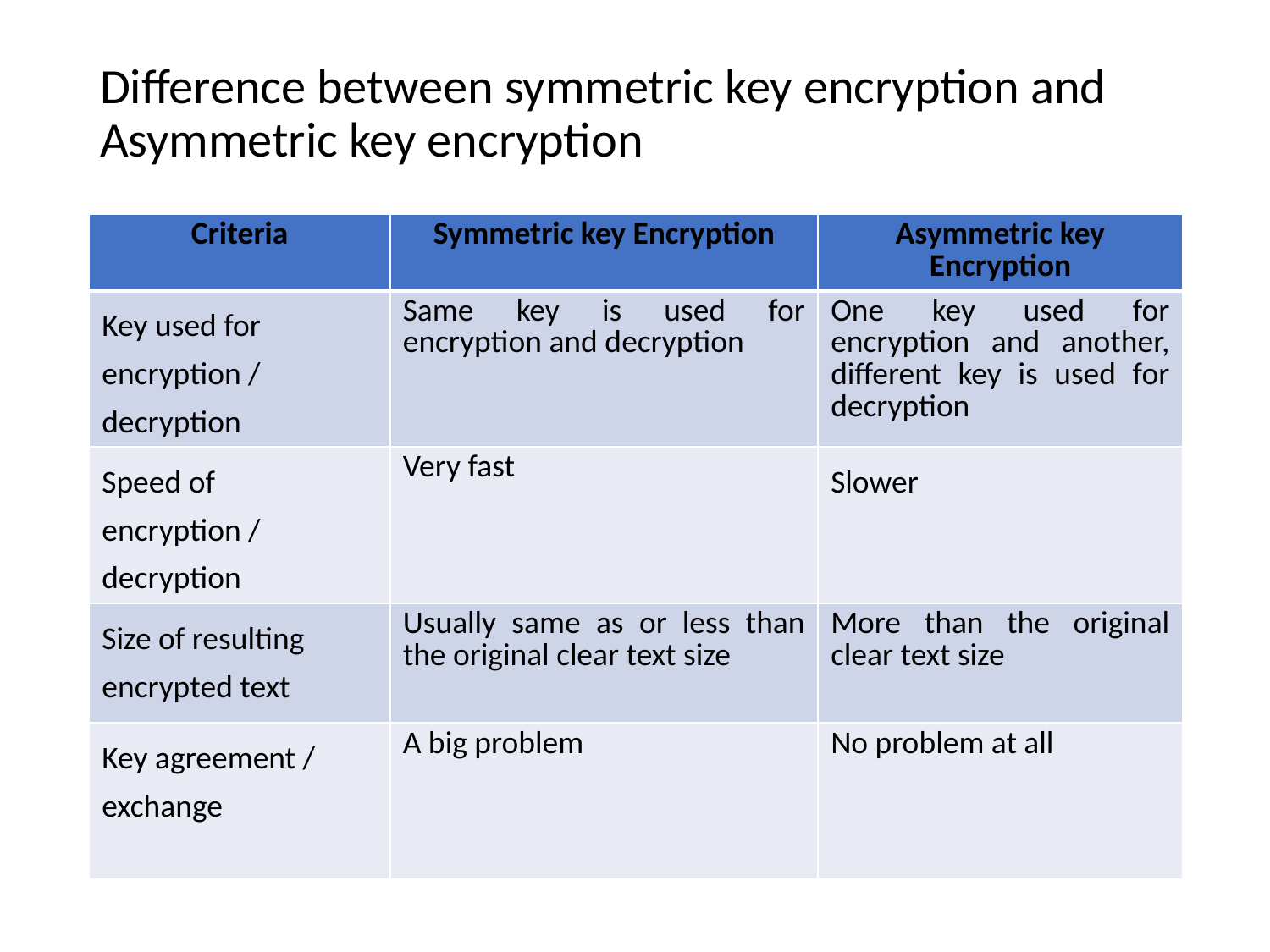

# Difference between symmetric key encryption and Asymmetric key encryption
| Criteria | Symmetric key Encryption | Asymmetric key Encryption |
| --- | --- | --- |
| Key used for encryption / decryption | Same key is used for encryption and decryption | One key used for encryption and another, different key is used for decryption |
| Speed of encryption / decryption | Very fast | Slower |
| Size of resulting encrypted text | Usually same as or less than the original clear text size | More than the original clear text size |
| Key agreement / exchange | A big problem | No problem at all |